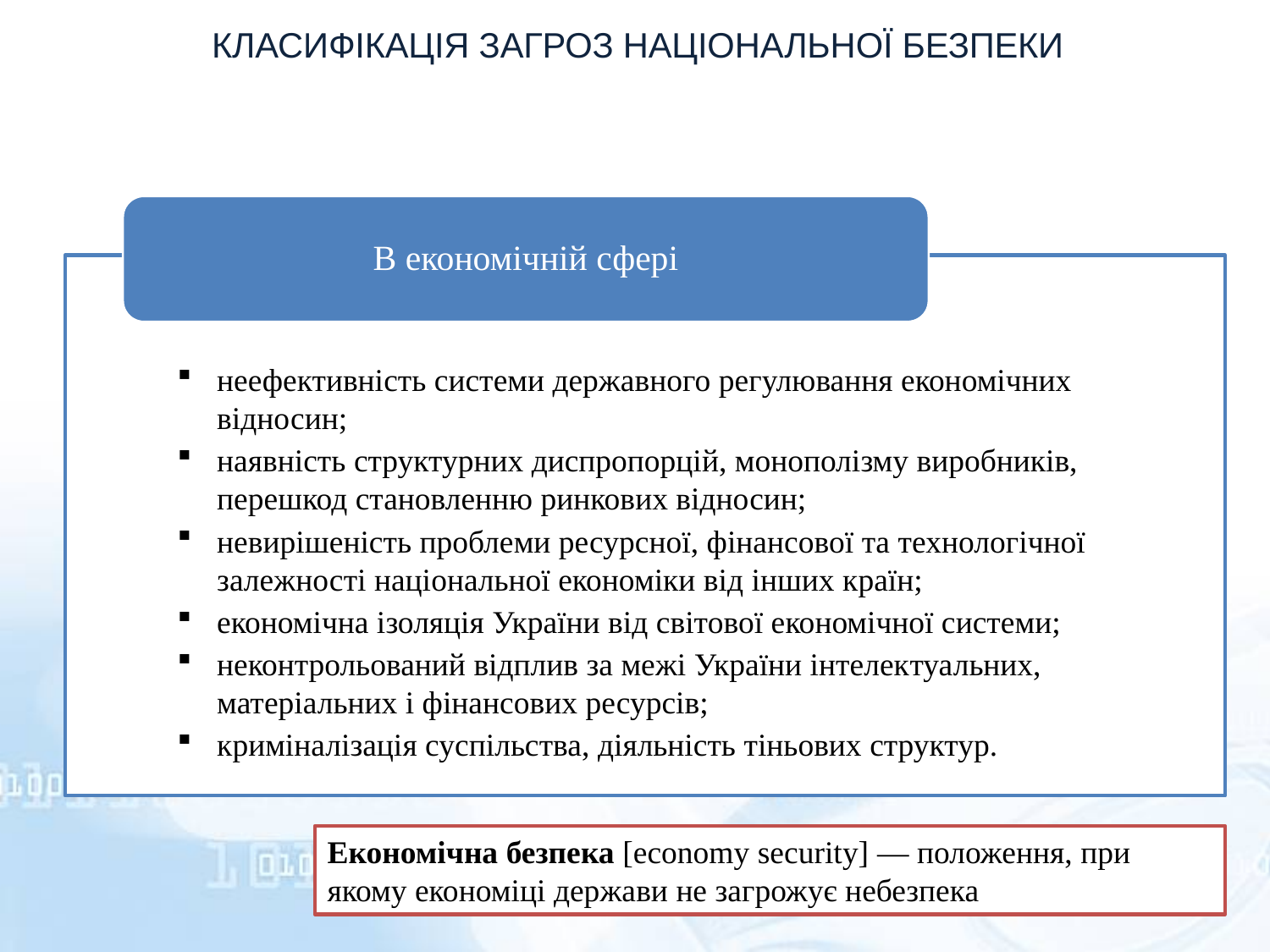

КЛАСИФІКАЦІЯ ЗАГРОЗ НАЦІОНАЛЬНОЇ БЕЗПЕКИ

В економічній сфері

неефективність системи державного регулювання економічних відносин;
наявність структурних диспропорцій, монополізму виробників, перешкод становленню ринкових відносин;
невирішеність проблеми ресурсної, фінансової та технологічної залежності національної економіки від інших країн;
економічна ізоляція України від світової економічної системи;
неконтрольований відплив за межі України інтелек­туальних, матеріальних і фінансових ресурсів;
криміналізація суспільства, діяльність тіньових структур.

Економічна безпека [economy security] — положення, при якому еко­номіці держави не загрожує небезпека